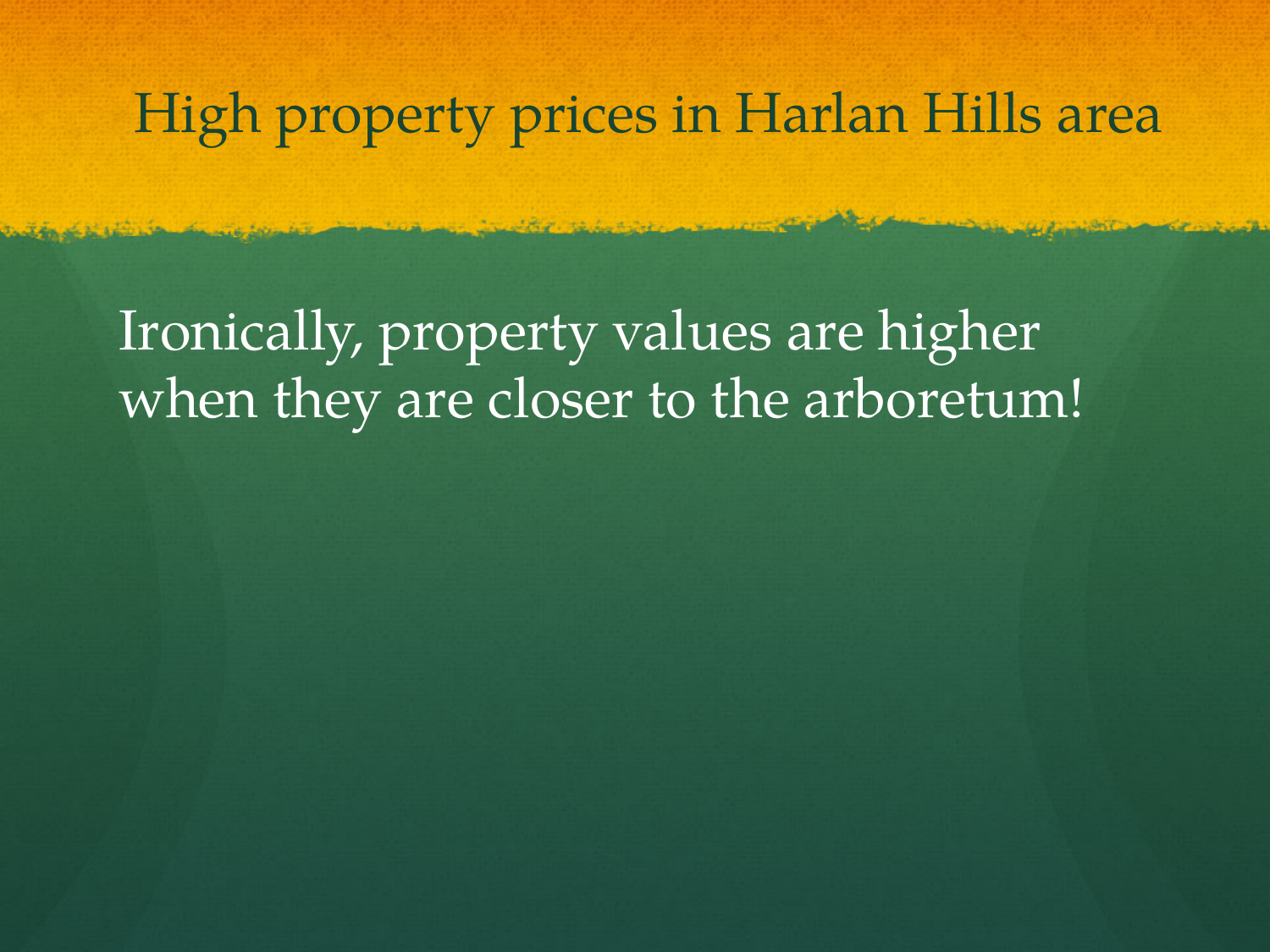

# High property prices in Harlan Hills area
Ironically, property values are higher when they are closer to the arboretum!